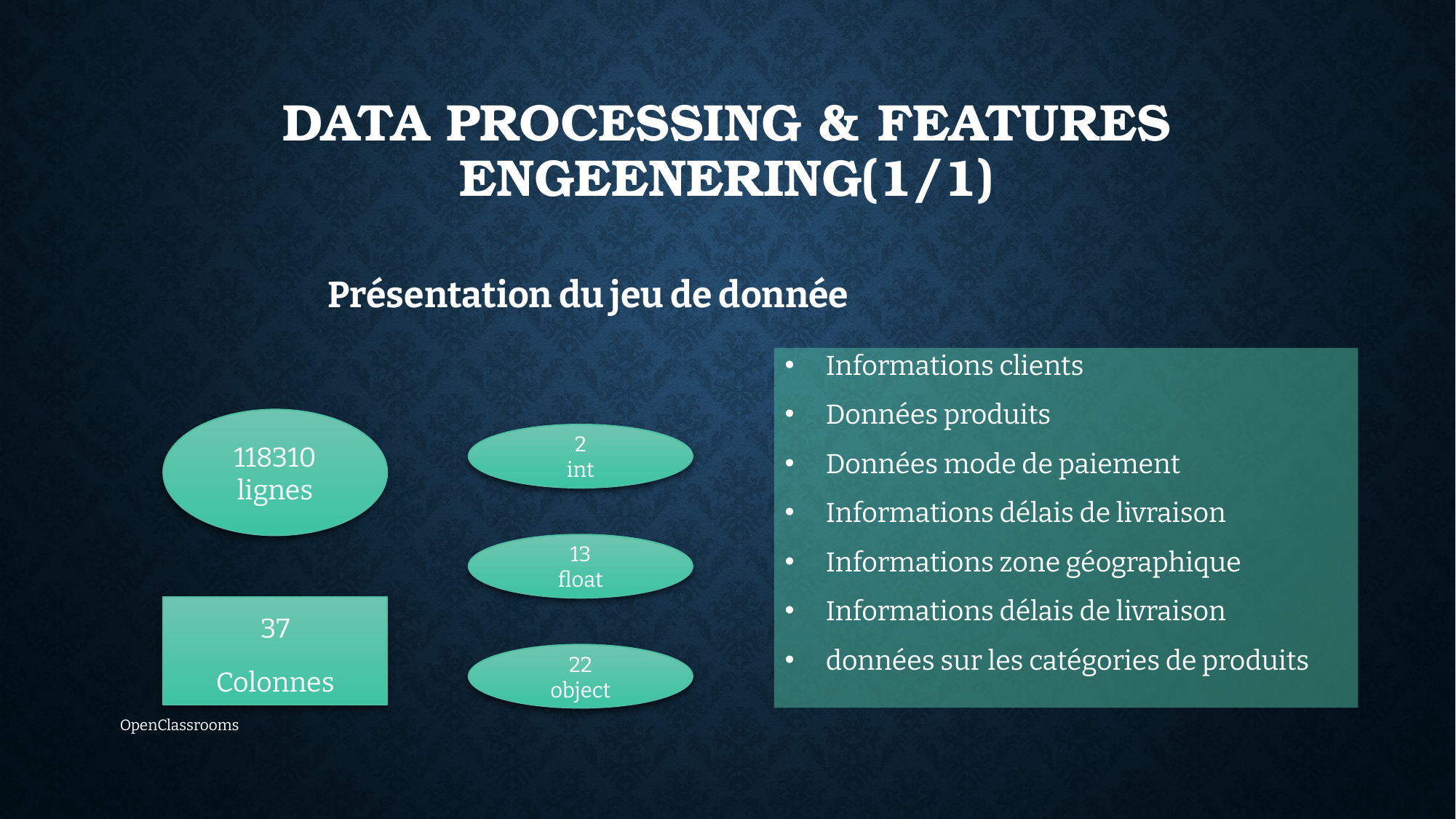

# Data processing & Features engeenering(1/1)
Présentation du jeu de donnée
Informations clients
Données produits
Données mode de paiement
Informations délais de livraison
Informations zone géographique
Informations délais de livraison
données sur les catégories de produits

118310
lignes
2
int
13
float
37
Colonnes
22
object
OpenClassrooms
4